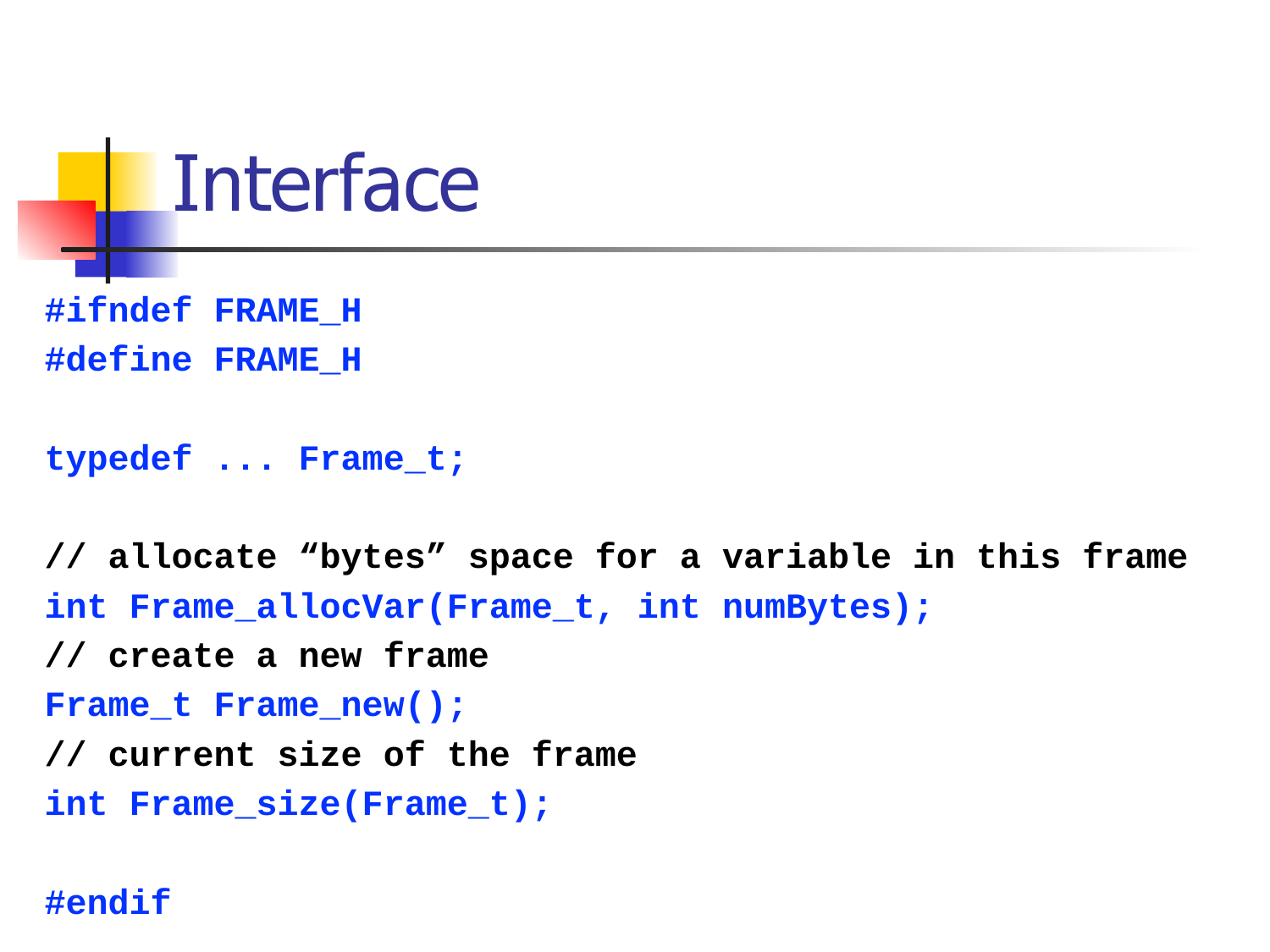

# Interface
#ifndef FRAME_H
#define FRAME_H

typedef ... Frame_t;

// allocate “bytes” space for a variable in this frame
int Frame_allocVar(Frame_t, int numBytes);
// create a new frame
Frame_t Frame_new();
// current size of the frame
int Frame_size(Frame_t);

#endif